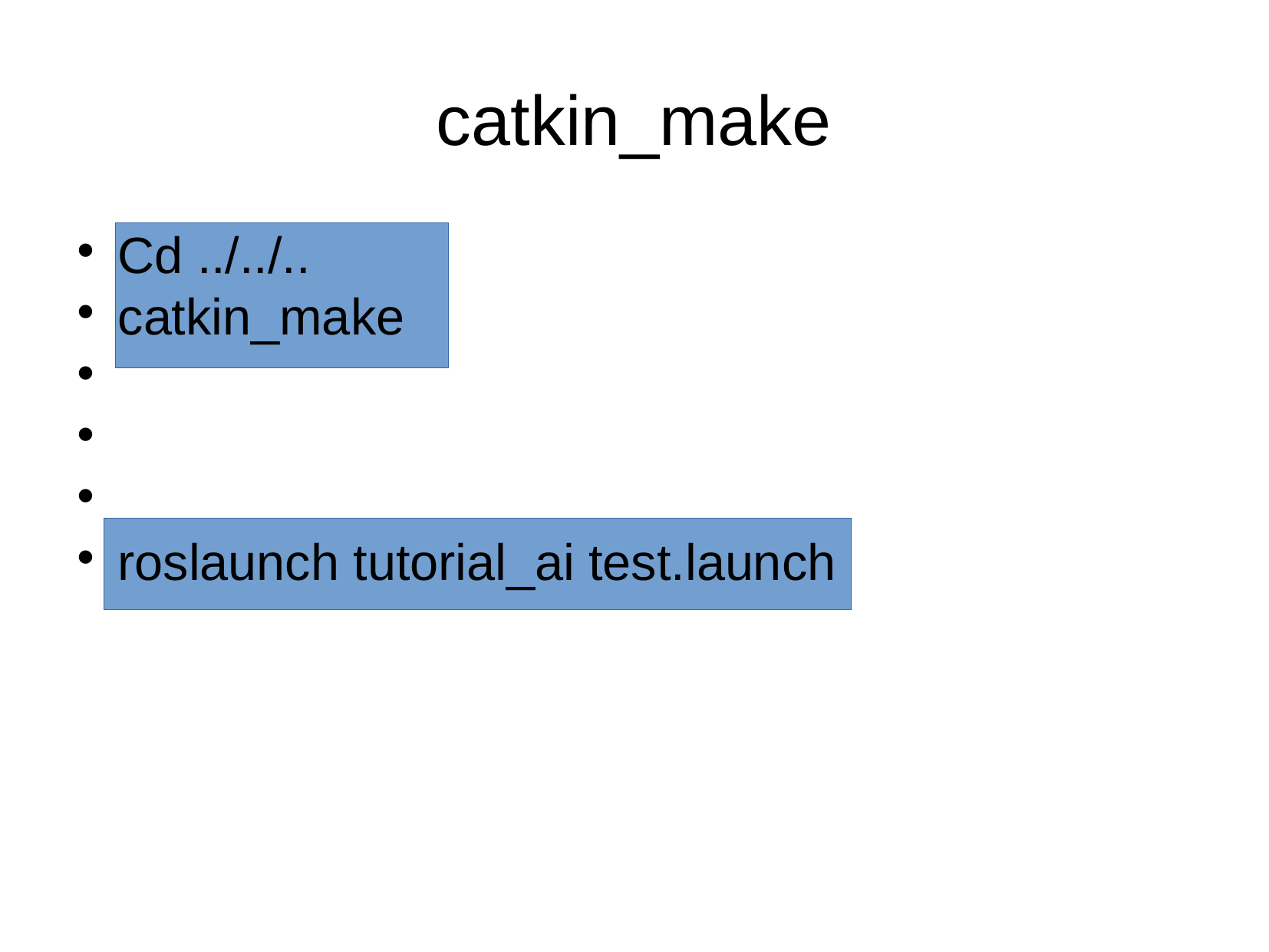

catkin_make
Cd ../../..
catkin_make

roslaunch tutorial_ai test.launch